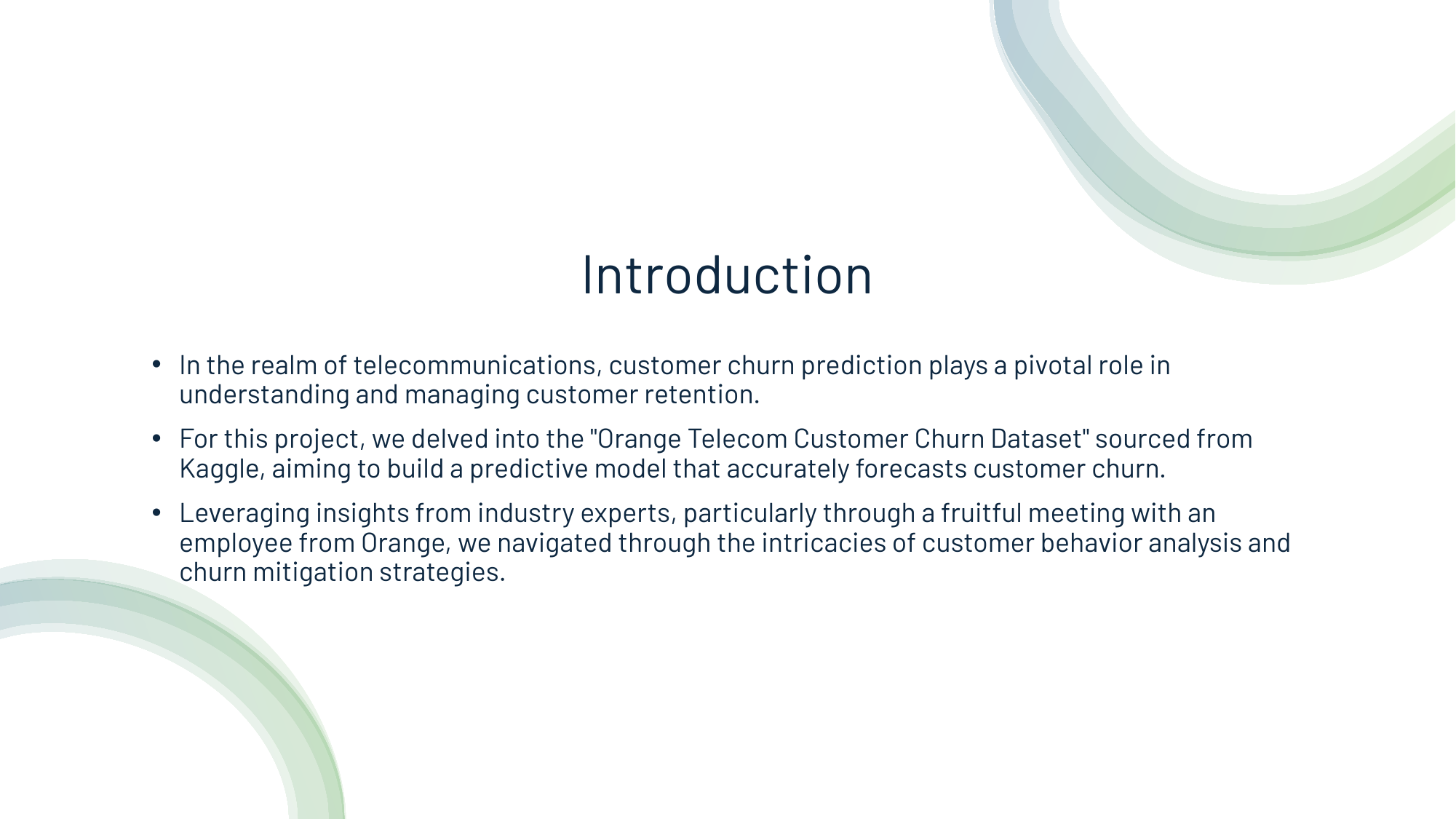

# Introduction
In the realm of telecommunications, customer churn prediction plays a pivotal role in understanding and managing customer retention.
For this project, we delved into the "Orange Telecom Customer Churn Dataset" sourced from Kaggle, aiming to build a predictive model that accurately forecasts customer churn.
Leveraging insights from industry experts, particularly through a fruitful meeting with an employee from Orange, we navigated through the intricacies of customer behavior analysis and churn mitigation strategies.